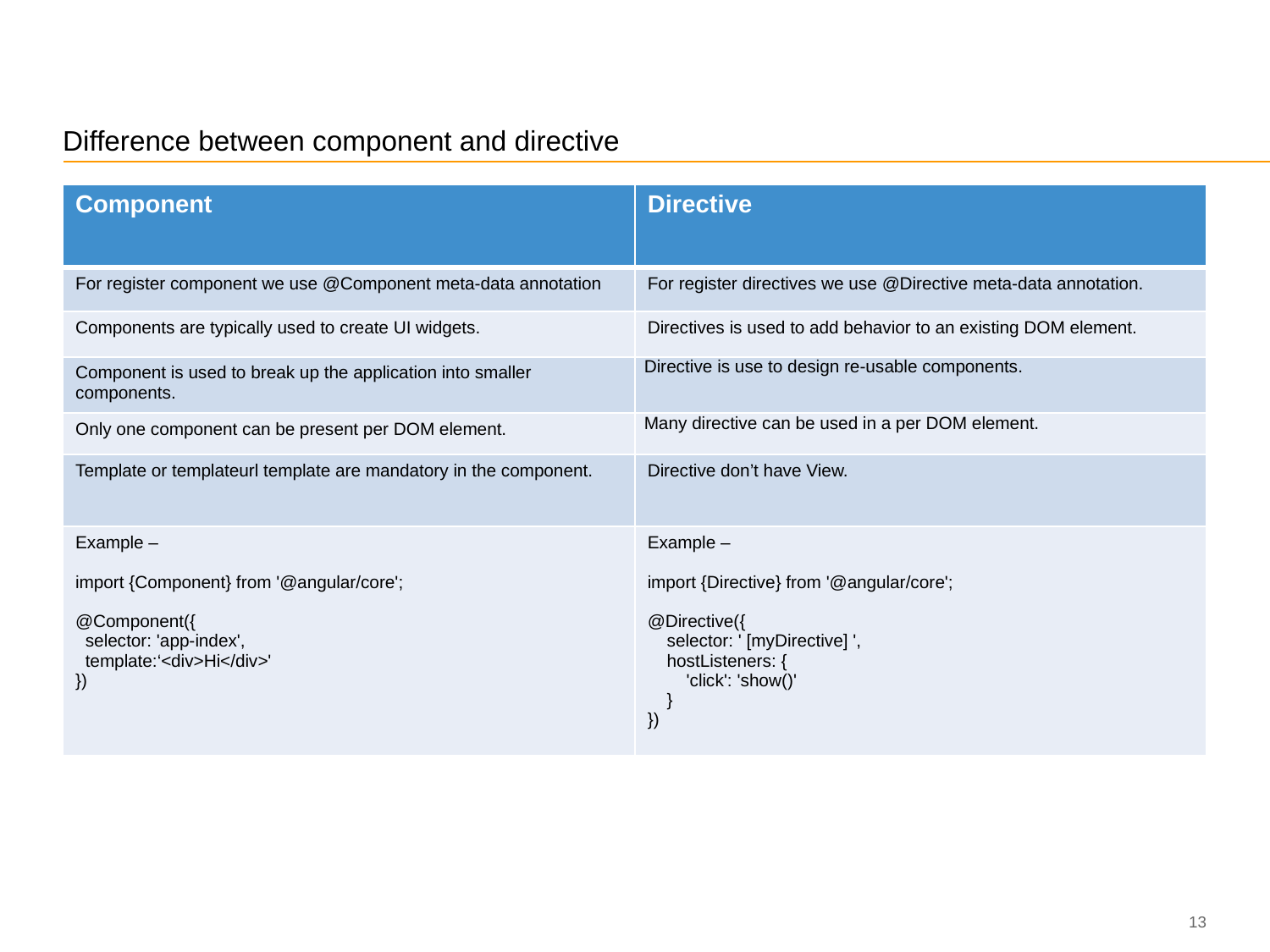

# Difference between component and directive
| Component | Directive |
| --- | --- |
| For register component we use @Component meta-data annotation | For register directives we use @Directive meta-data annotation. |
| Components are typically used to create UI widgets. | Directives is used to add behavior to an existing DOM element. |
| Component is used to break up the application into smaller components. | Directive is use to design re-usable components. |
| Only one component can be present per DOM element. | Many directive can be used in a per DOM element. |
| Template or templateurl template are mandatory in the component. | Directive don’t have View. |
| Example – import {Component} from '@angular/core'; @Component({   selector: 'app-index', template:‘<div>Hi</div>' }) | Example – import {Directive} from '@angular/core'; @Directive({     selector: ' [myDirective] ',     hostListeners: {         'click': 'show()'     } }) |
13